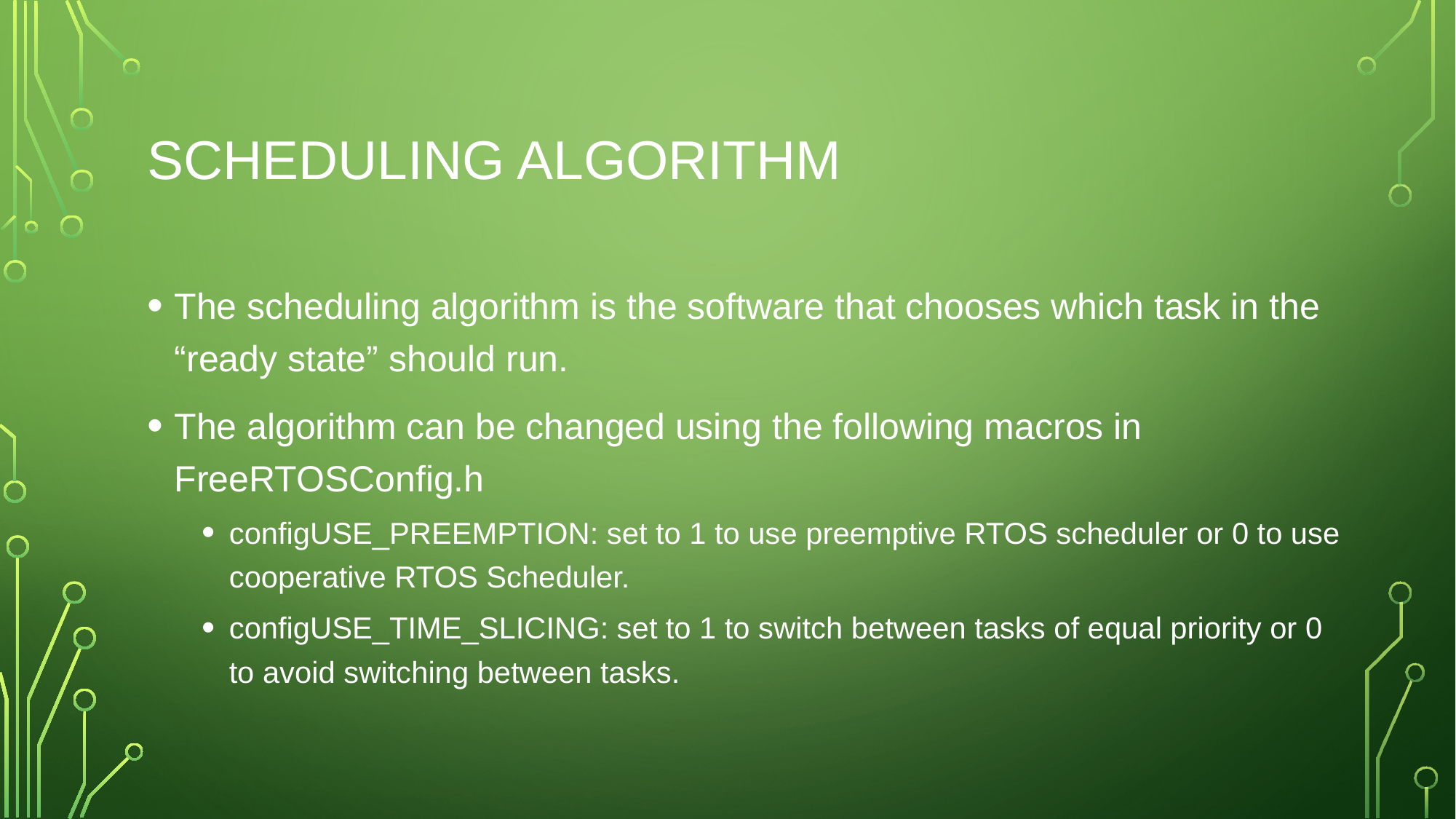

# Scheduling algorithm
The scheduling algorithm is the software that chooses which task in the “ready state” should run.
The algorithm can be changed using the following macros in FreeRTOSConfig.h
configUSE_PREEMPTION: set to 1 to use preemptive RTOS scheduler or 0 to use cooperative RTOS Scheduler.
configUSE_TIME_SLICING: set to 1 to switch between tasks of equal priority or 0 to avoid switching between tasks.